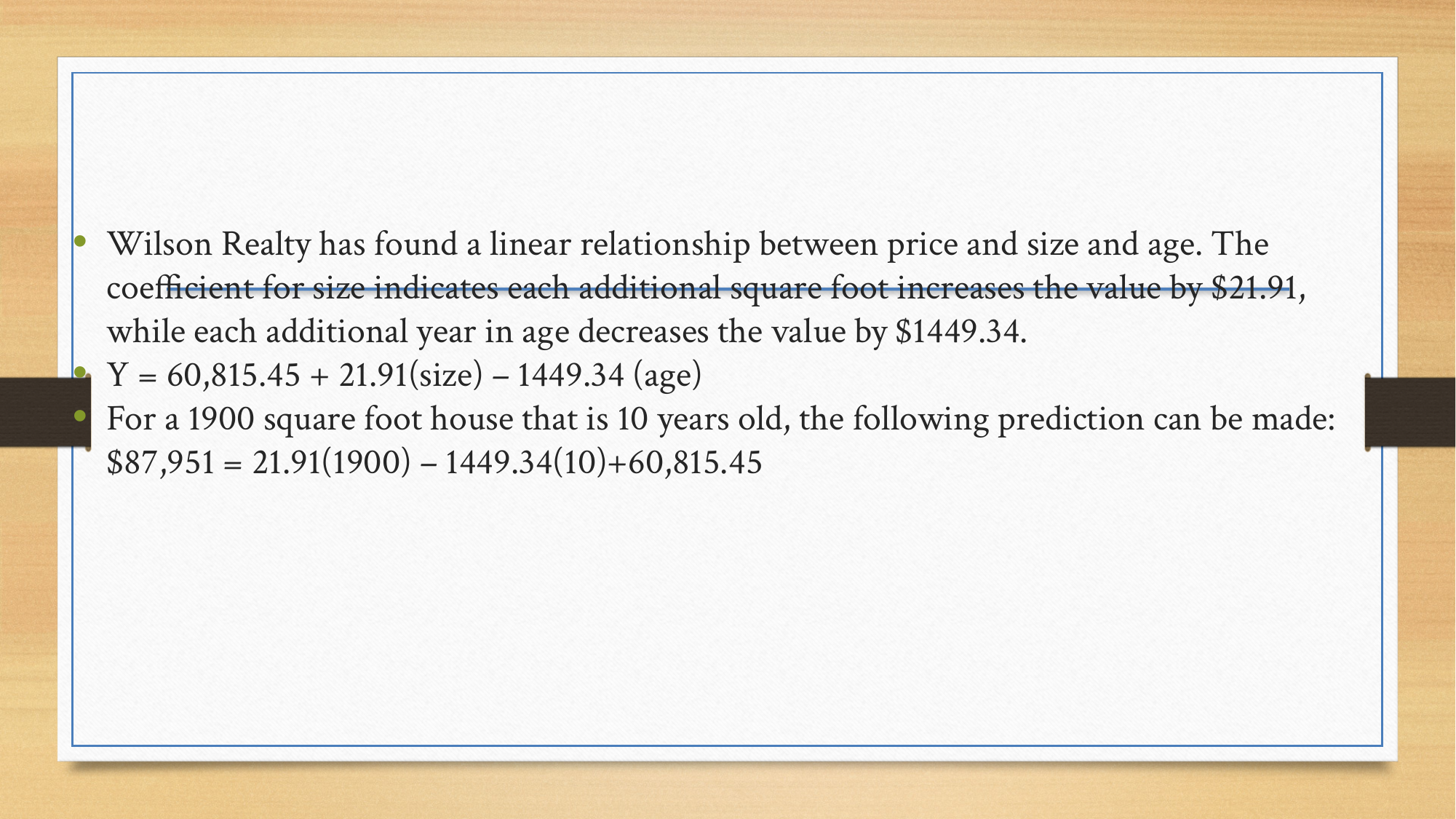

Wilson Realty has found a linear relationship between price and size and age. The coefficient for size indicates each additional square foot increases the value by $21.91, while each additional year in age decreases the value by $1449.34.
Y = 60,815.45 + 21.91(size) – 1449.34 (age)
For a 1900 square foot house that is 10 years old, the following prediction can be made: $87,951 = 21.91(1900) – 1449.34(10)+60,815.45